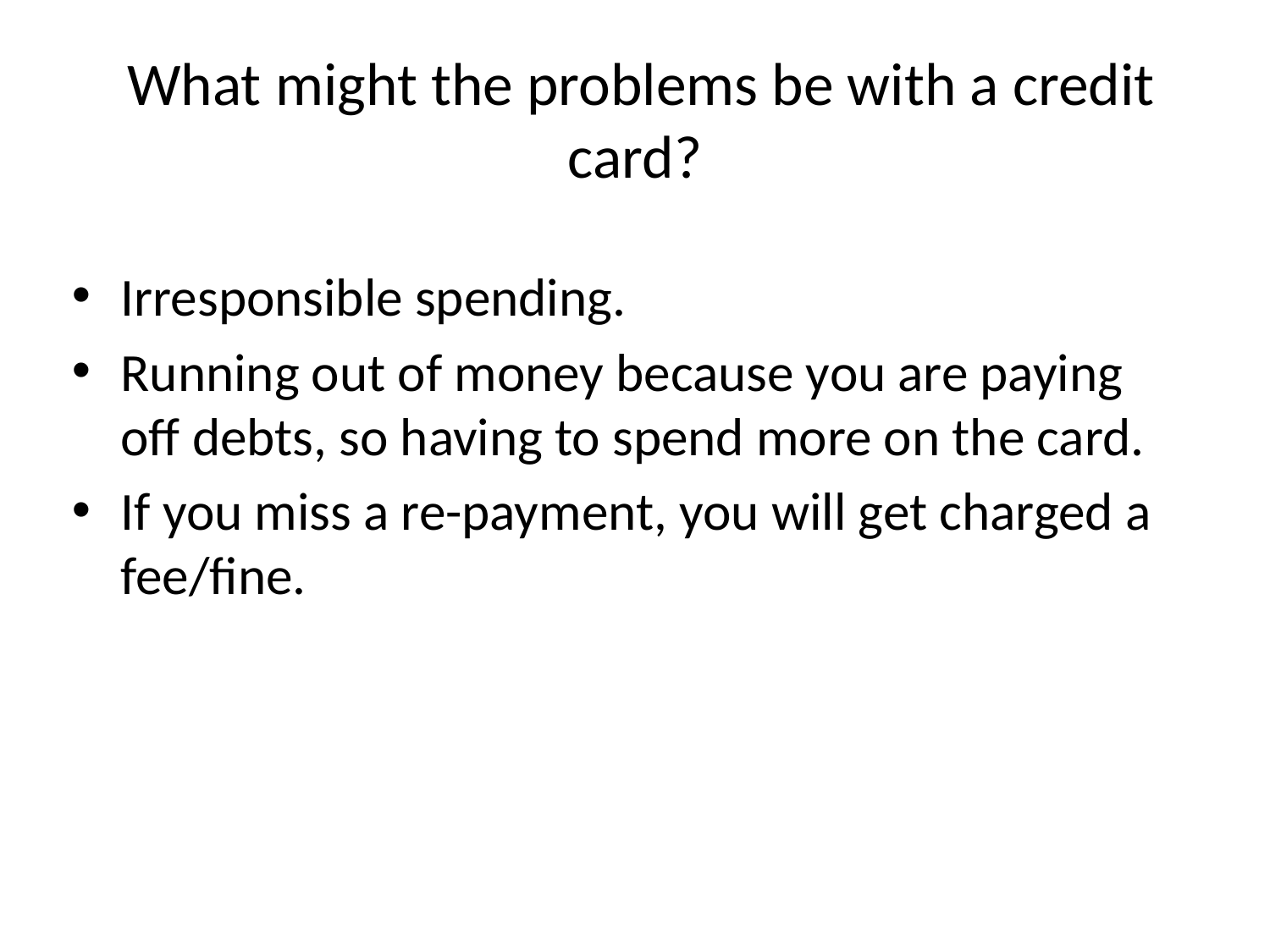

# What might the problems be with a credit card?
Irresponsible spending.
Running out of money because you are paying off debts, so having to spend more on the card.
If you miss a re-payment, you will get charged a fee/fine.